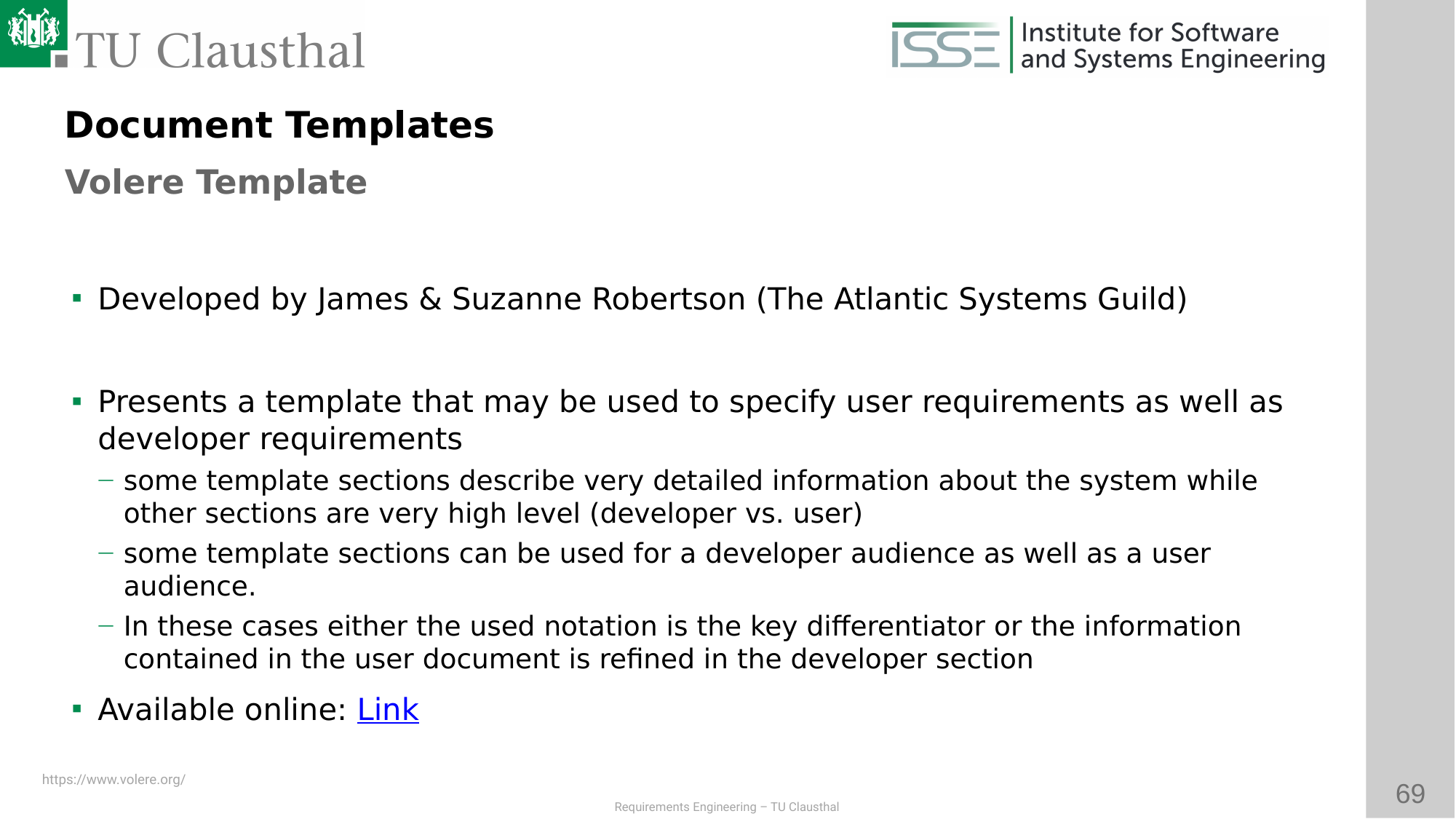

Document Templates
Volere Template

# Developed by James & Suzanne Robertson (The Atlantic Systems Guild)

Presents a template that may be used to specify user requirements as well as developer requirements
some template sections describe very detailed information about the system while other sections are very high level (developer vs. user)
some template sections can be used for a developer audience as well as a user audience.
In these cases either the used notation is the key differentiator or the information contained in the user document is refined in the developer section
Available online: Link
https://www.volere.org/